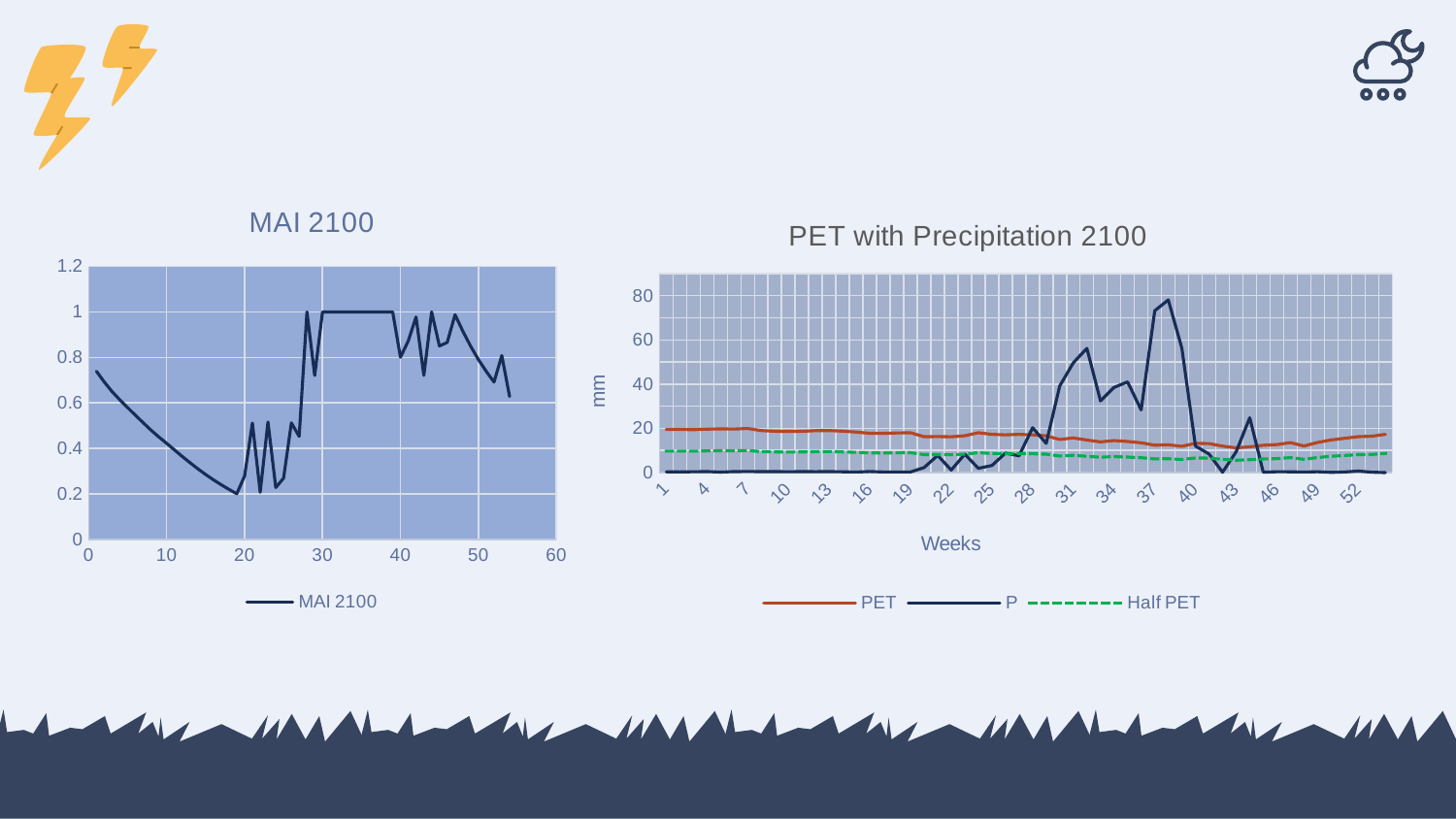

### Chart:

| Category |  |
|---|---|

### Chart: PET with Precipitation 2100

| Category |  |  |  |
|---|---|---|---|
| 1 | 19.5012820619467 | 0.34682 | 9.75064103097335 |
| 2 | 19.5261300147059 | 0.32829 | 9.76306500735295 |
| 3 | 19.4062685075033 | 0.39 | 9.70313425375165 |
| 4 | 19.6358227456562 | 0.4839 | 9.8179113728281 |
| 5 | 19.7697894317367 | 0.2392 | 9.88489471586835 |
| 6 | 19.6884199920877 | 0.492 | 9.84420999604385 |
| 7 | 19.9595162277562 | 0.493 | 9.9797581138781 |
| 8 | 19.0043211626013 | 0.4784 | 9.50216058130065 |
| 9 | 18.6897202375917 | 0.478 | 9.34486011879585 |
| 10 | 18.5947216527312 | 0.3929 | 9.2973608263656 |
| 11 | 18.6714951579086 | 0.4793 | 9.3357475789543 |
| 12 | 18.9645791020532 | 0.439 | 9.4822895510266 |
| 13 | 19.013648540789 | 0.492 | 9.5068242703945 |
| 14 | 18.7370822332441 | 0.3829 | 9.36854111662205 |
| 15 | 18.336616862638 | 0.28299 | 9.168308431319 |
| 16 | 17.7861644748278 | 0.493 | 8.8930822374139 |
| 17 | 17.7621099882923 | 0.292 | 8.88105499414615 |
| 18 | 17.9269684373745 | 0.3 | 8.96348421868725 |
| 19 | 18.041962362118 | 0.3 | 9.020981181059 |
| 20 | 16.2387288202383 | 2.3 | 8.11936441011915 |
| 21 | 16.2978599530643 | 7.78 | 8.14892997653215 |
| 22 | 16.1921168534174 | 1.15 | 8.0960584267087 |
| 23 | 16.6730090031882 | 8.33 | 8.3365045015941 |
| 24 | 18.0484900451215 | 1.96 | 9.02424502256075 |
| 25 | 17.2824468134184 | 3.23 | 8.6412234067092 |
| 26 | 17.0893225302684 | 8.83 | 8.5446612651342 |
| 27 | 17.2756087755222 | 7.6 | 8.6378043877611 |
| 28 | 17.0824629850996 | 20.29 | 8.5412314925498 |
| 29 | 16.6511348404941 | 13.22 | 8.32556742024705 |
| 30 | 14.9915300740776 | 39.2 | 7.4957650370388 |
| 31 | 15.6740139574955 | 49.65 | 7.83700697874775 |
| 32 | 14.7357475115632 | 56.2 | 7.3678737557816 |
| 33 | 13.8865050638289 | 32.456 | 6.94325253191445 |
| 34 | 14.4951149920865 | 38.532 | 7.24755749604325 |
| 35 | 14.086274313961 | 41.05 | 7.0431371569805 |
| 36 | 13.4777081788294 | 28.33 | 6.7388540894147 |
| 37 | 12.3943607992113 | 73.2 | 6.19718039960565 |
| 38 | 12.5621087773053 | 78.1 | 6.28105438865265 |
| 39 | 11.8882907186851 | 56.2 | 5.94414535934255 |
| 40 | 13.2418114248261 | 12.0 | 6.62090571241305 |
| 41 | 13.1173793638077 | 8.4 | 6.55868968190385 |
| 42 | 11.9771365636384 | 0.2 | 5.9885682818192 |
| 43 | 11.1963076755674 | 9.45 | 5.5981538377837 |
| 44 | 11.6721795791655 | 24.82 | 5.83608978958275 |
| 45 | 12.3600936997325 | 0.2 | 6.18004684986625 |
| 46 | 12.6746625782385 | 0.392 | 6.33733128911925 |
| 47 | 13.5543814374371 | 0.3729 | 6.77719071871855 |
| 48 | 12.0300101160511 | 0.2791 | 6.01500505802555 |
| 49 | 13.6441835795304 | 0.39 | 6.8220917897652 |
| 50 | 14.7709257344692 | 0.122 | 7.3854628672346 |
| 51 | 15.5372252769695 | 0.29 | 7.76861263848475 |
| 52 | 16.2472120402362 | 0.71281 | 8.1236060201181 |
| 53 | 16.4485444461294 | 0.2 | 8.2242722230647 |
| 54 | 17.3178412464705 | 0.021002 | 8.65892062323525 |